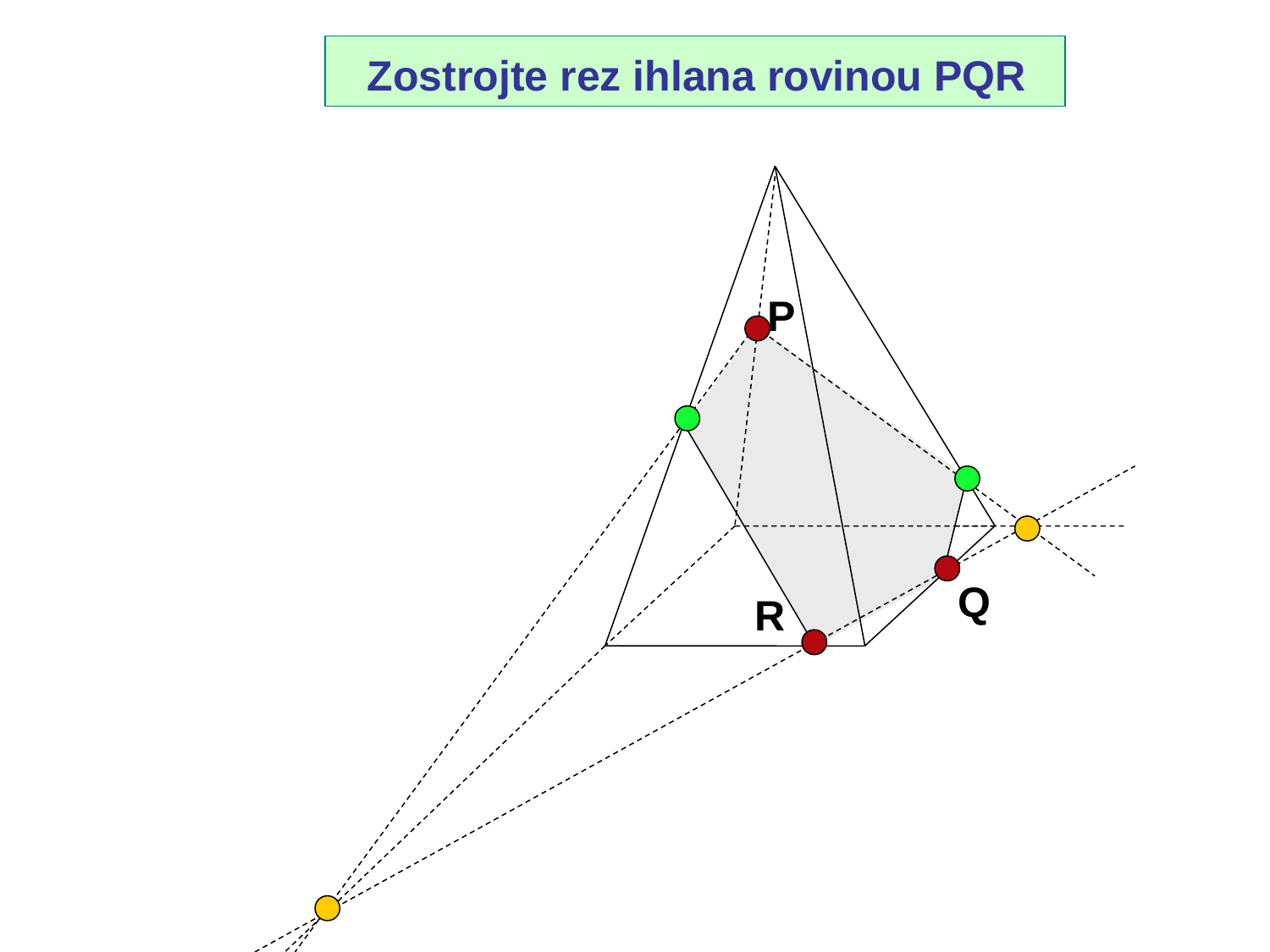

Zostrojte rez ihlana rovinou PQR

P

Q
R